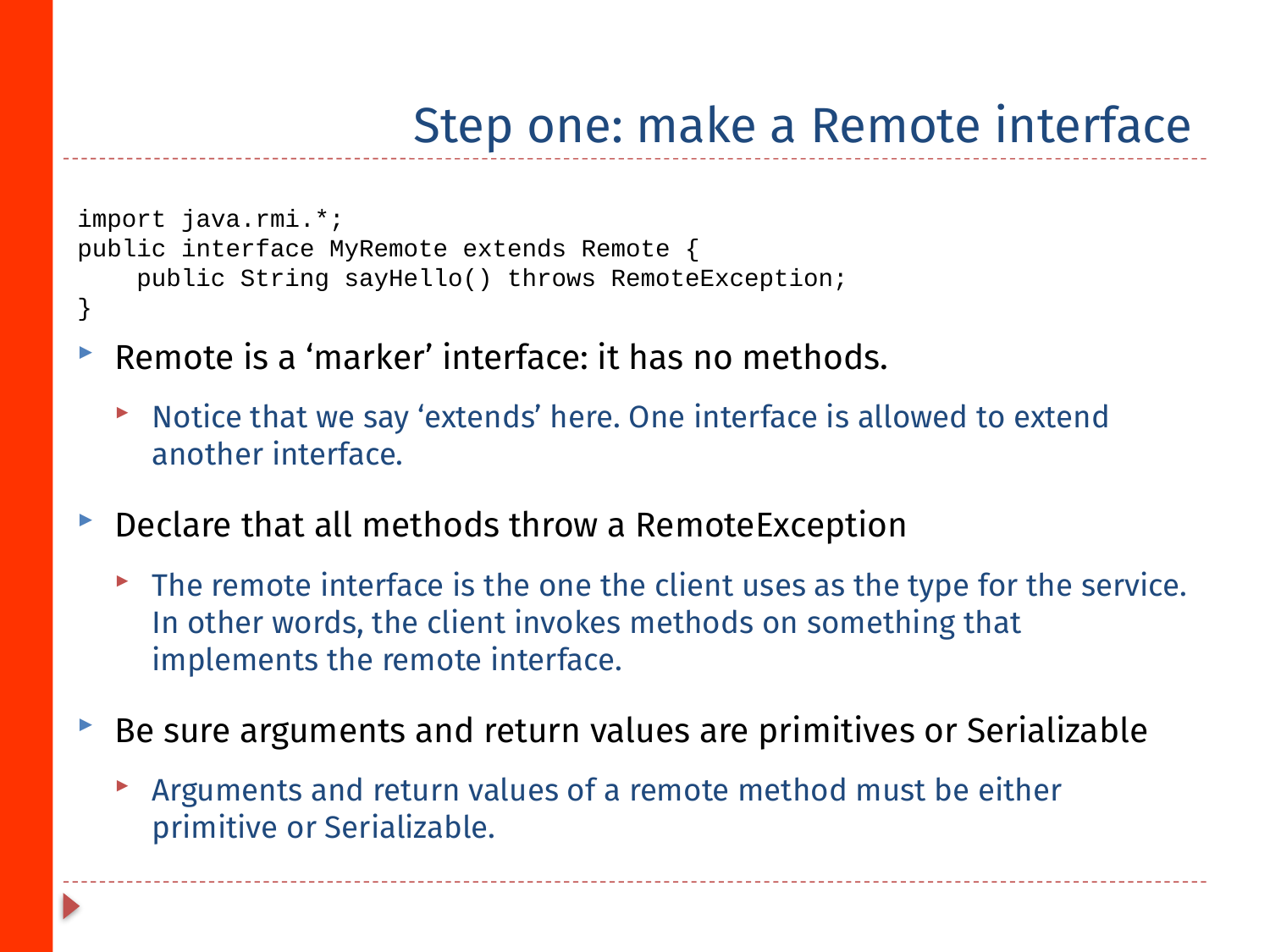

# Step one: make a Remote interface
import java.rmi.*;
public interface MyRemote extends Remote {
    public String sayHello() throws RemoteException;
}
Remote is a ‘marker’ interface: it has no methods.
Notice that we say ‘extends’ here. One interface is allowed to extend another interface.
Declare that all methods throw a RemoteException
The remote interface is the one the client uses as the type for the service. In other words, the client invokes methods on something that implements the remote interface.
Be sure arguments and return values are primitives or Serializable
Arguments and return values of a remote method must be either primitive or Serializable.